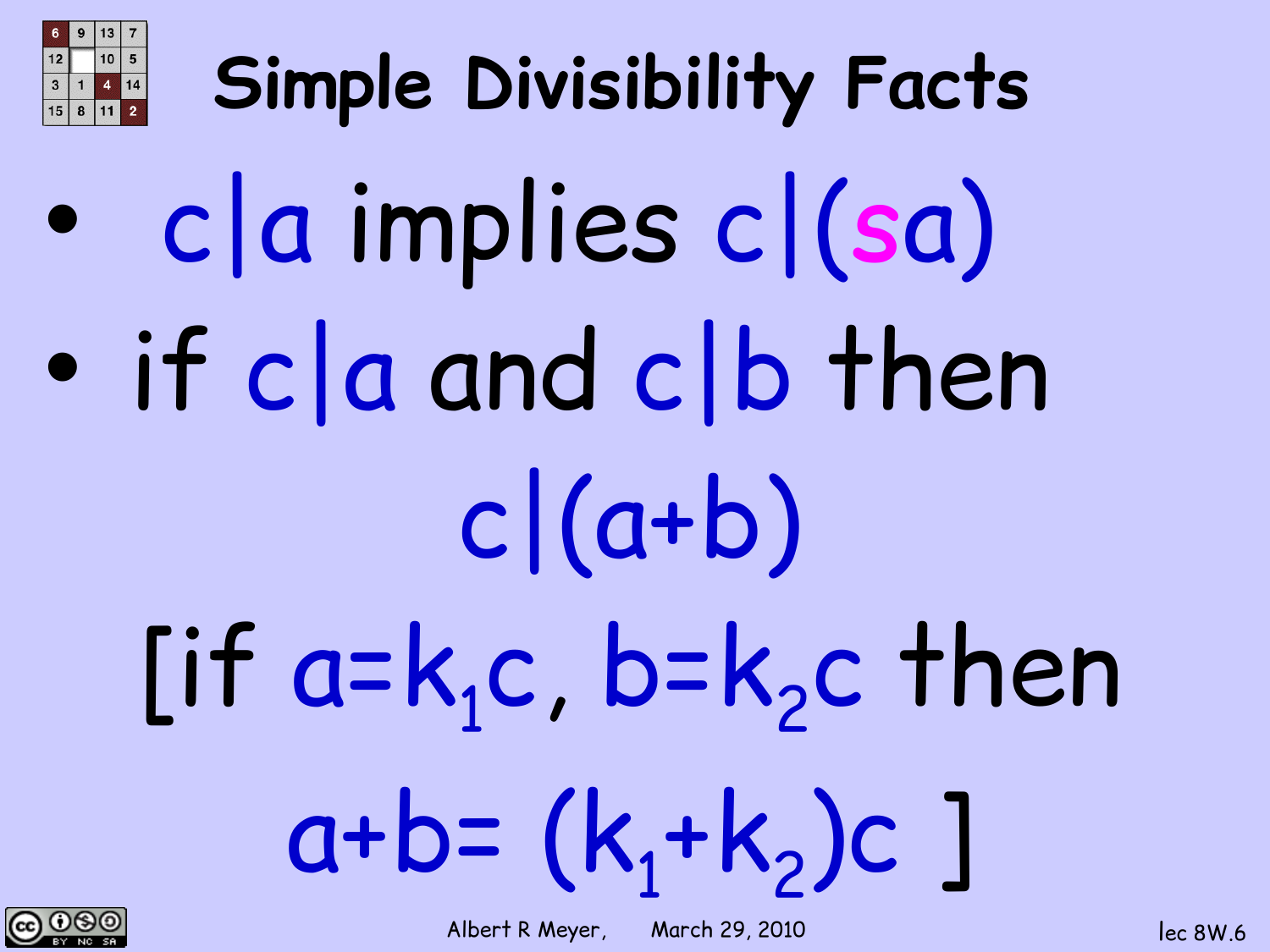

# Simple Divisibility Facts
 c|a implies c|(sa)
if c|a and c|b then
c|(a+b)
[if a=k1c, b=k2c then
a+b= (k1+k2)c ]
lec 8W.6